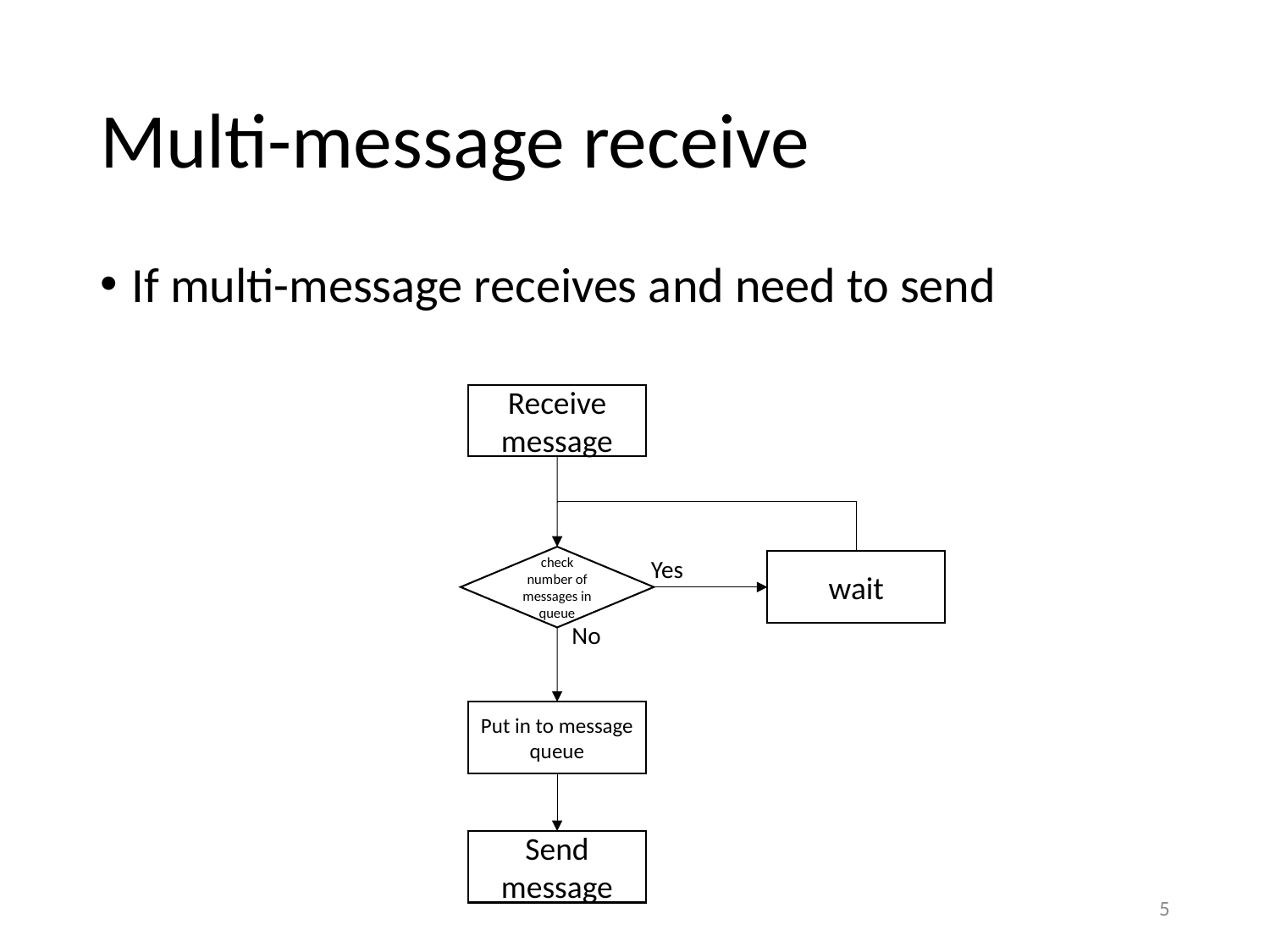

# Multi-message receive
If multi-message receives and need to send
Receive message
check number of messages in queue
Yes
wait
No
Put in to message queue
Send message
5